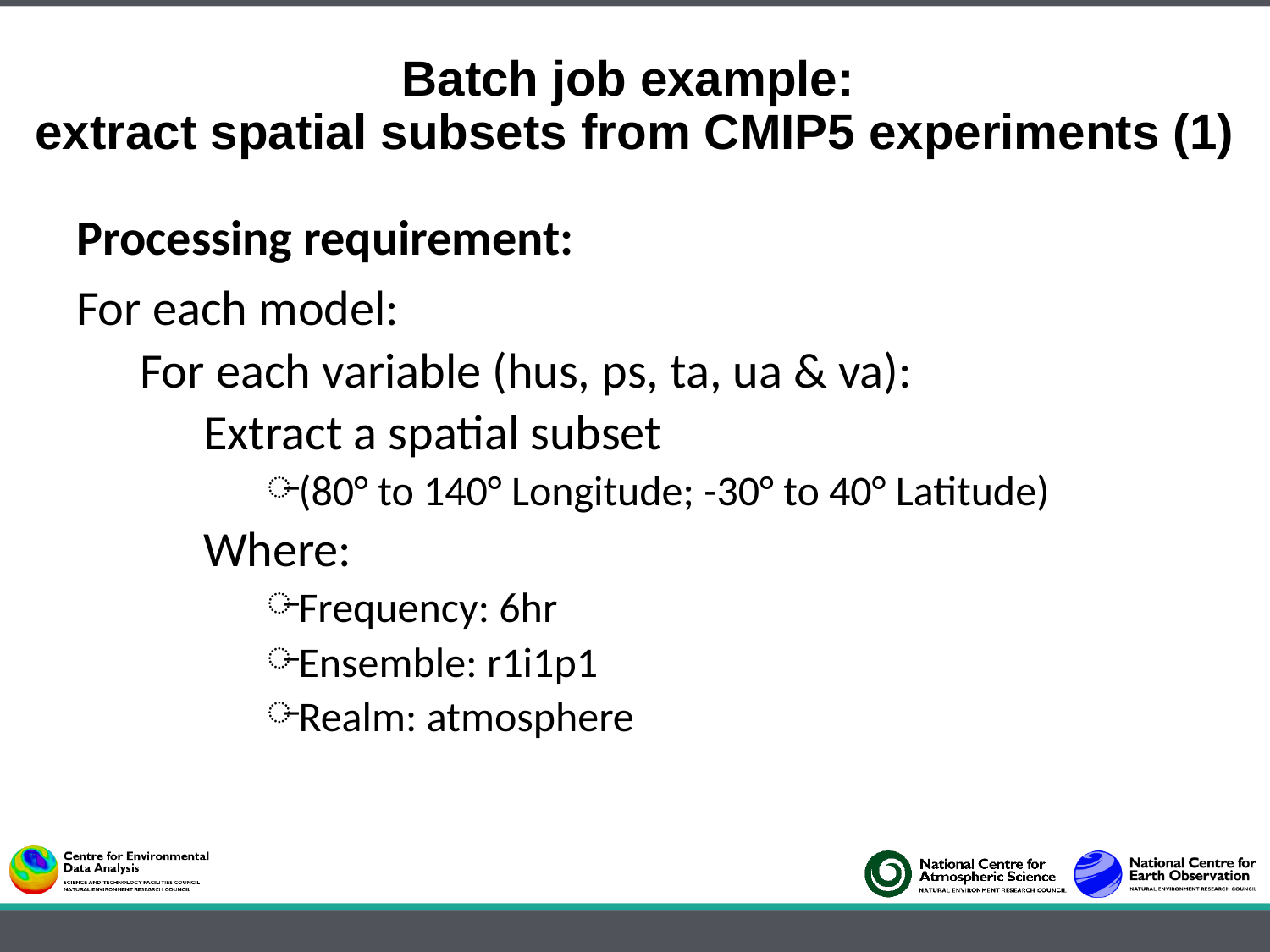

# Batch job example: extract spatial subsets from CMIP5 experiments (1)

Processing requirement:
For each model:
For each variable (hus, ps, ta, ua & va):
Extract a spatial subset
(80° to 140° Longitude; -30° to 40° Latitude)
Where:
Frequency: 6hr
Ensemble: r1i1p1
Realm: atmosphere